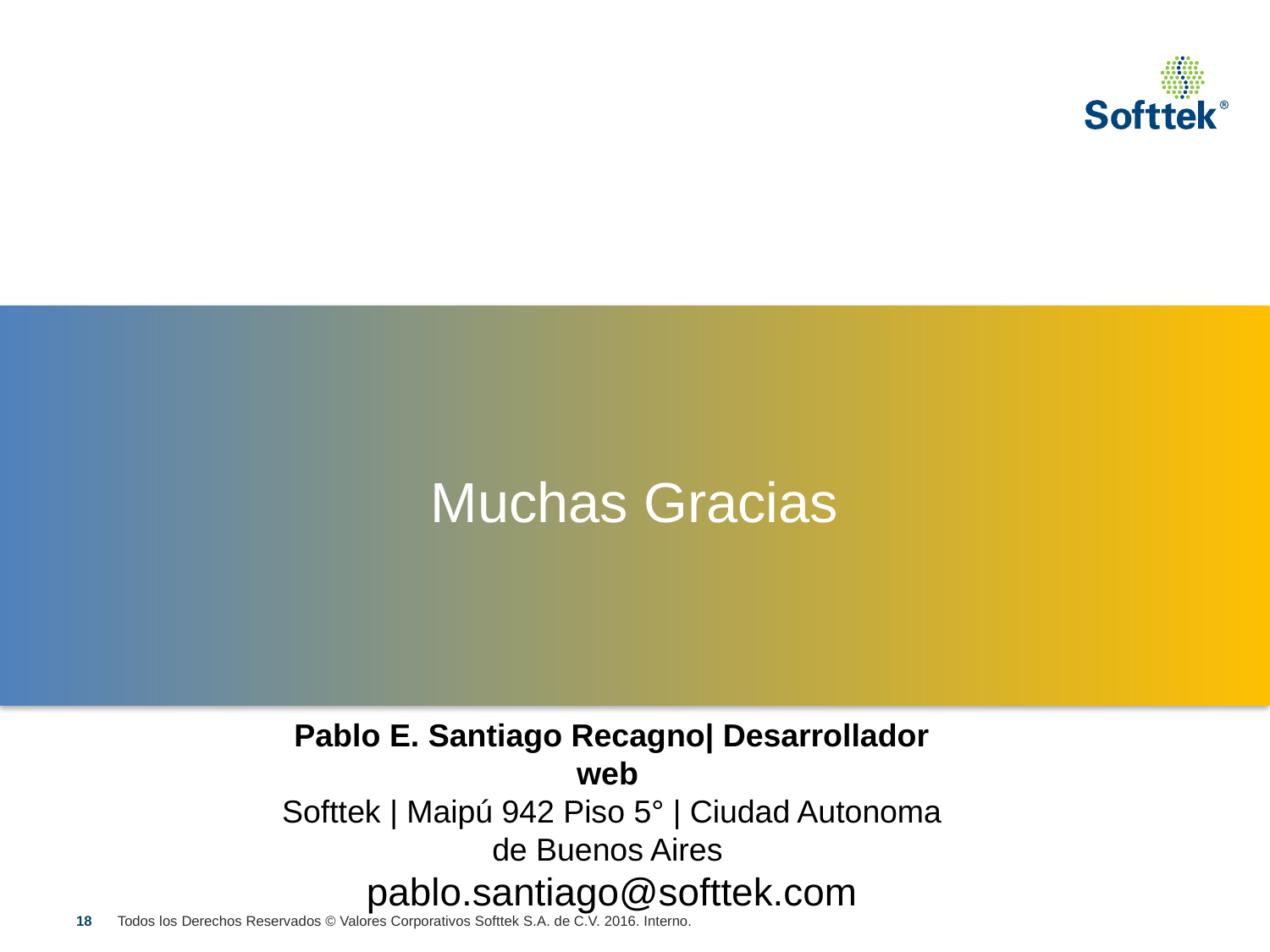

Muchas Gracias
Pablo E. Santiago Recagno| Desarrollador web
Softtek | Maipú 942 Piso 5° | Ciudad Autonoma de Buenos Aires
pablo.santiago@softtek.com

18